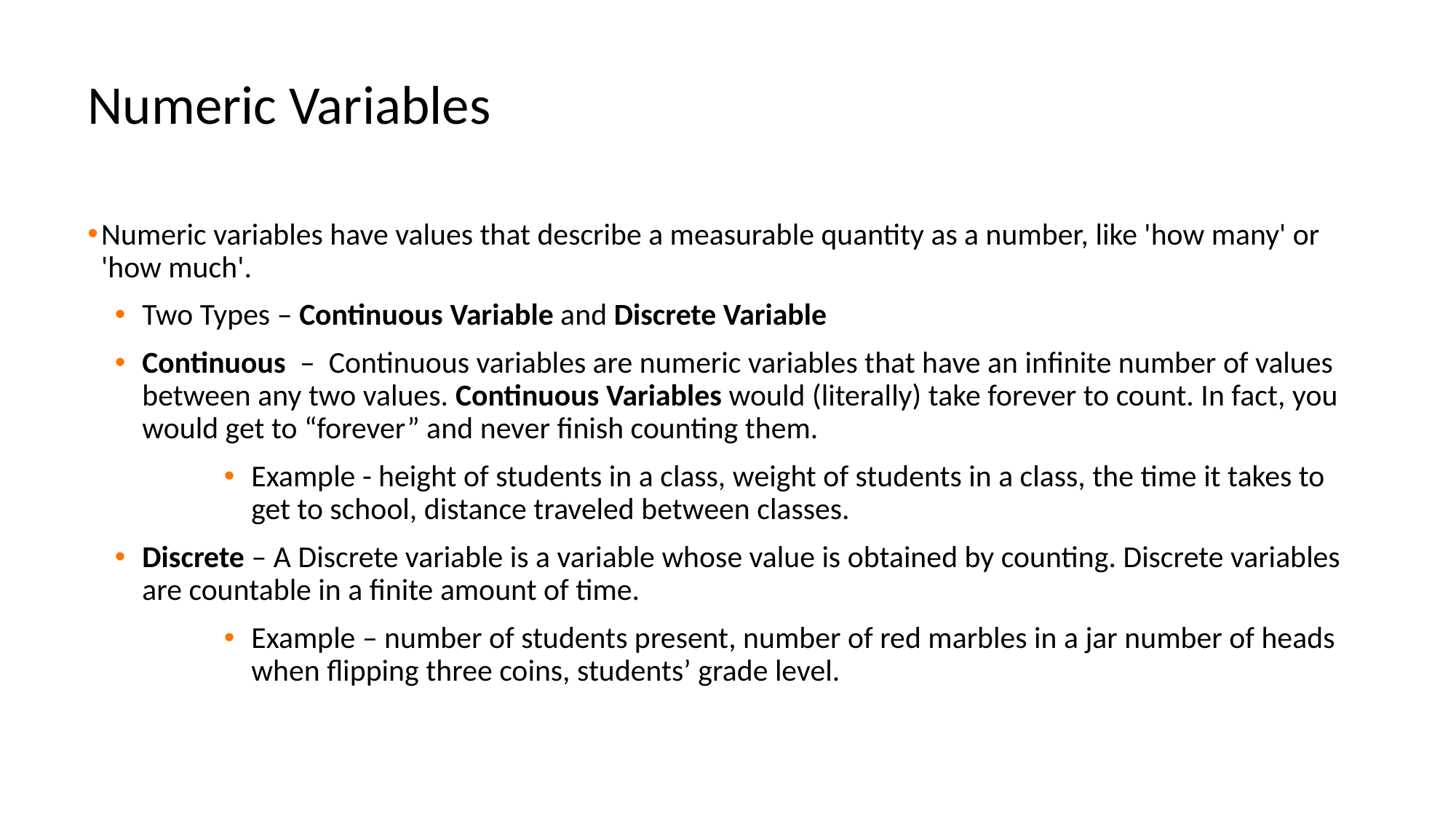

Numeric Variables
Numeric variables have values that describe a measurable quantity as a number, like 'how many' or 'how much'.
Two Types – Continuous Variable and Discrete Variable
Continuous  –  Continuous variables are numeric variables that have an infinite number of values between any two values. Continuous Variables would (literally) take forever to count. In fact, you would get to “forever” and never finish counting them.
Example - height of students in a class, weight of students in a class, the time it takes to get to school, distance traveled between classes.
Discrete – A Discrete variable is a variable whose value is obtained by counting. Discrete variables are countable in a finite amount of time.
Example – number of students present, number of red marbles in a jar number of heads when flipping three coins, students’ grade level.